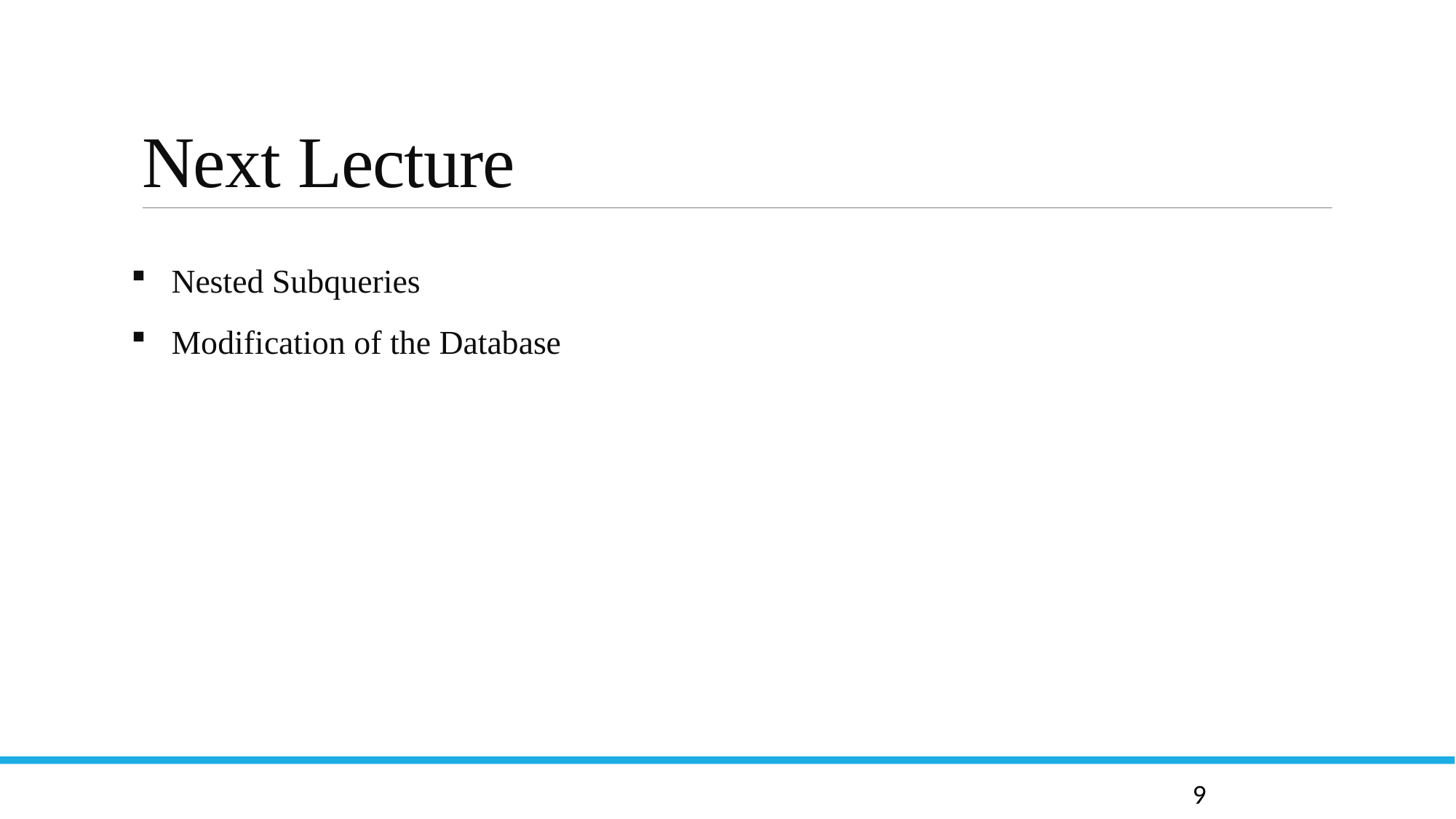

# Next Lecture
   Nested Subqueries
   Modification of the Database

9